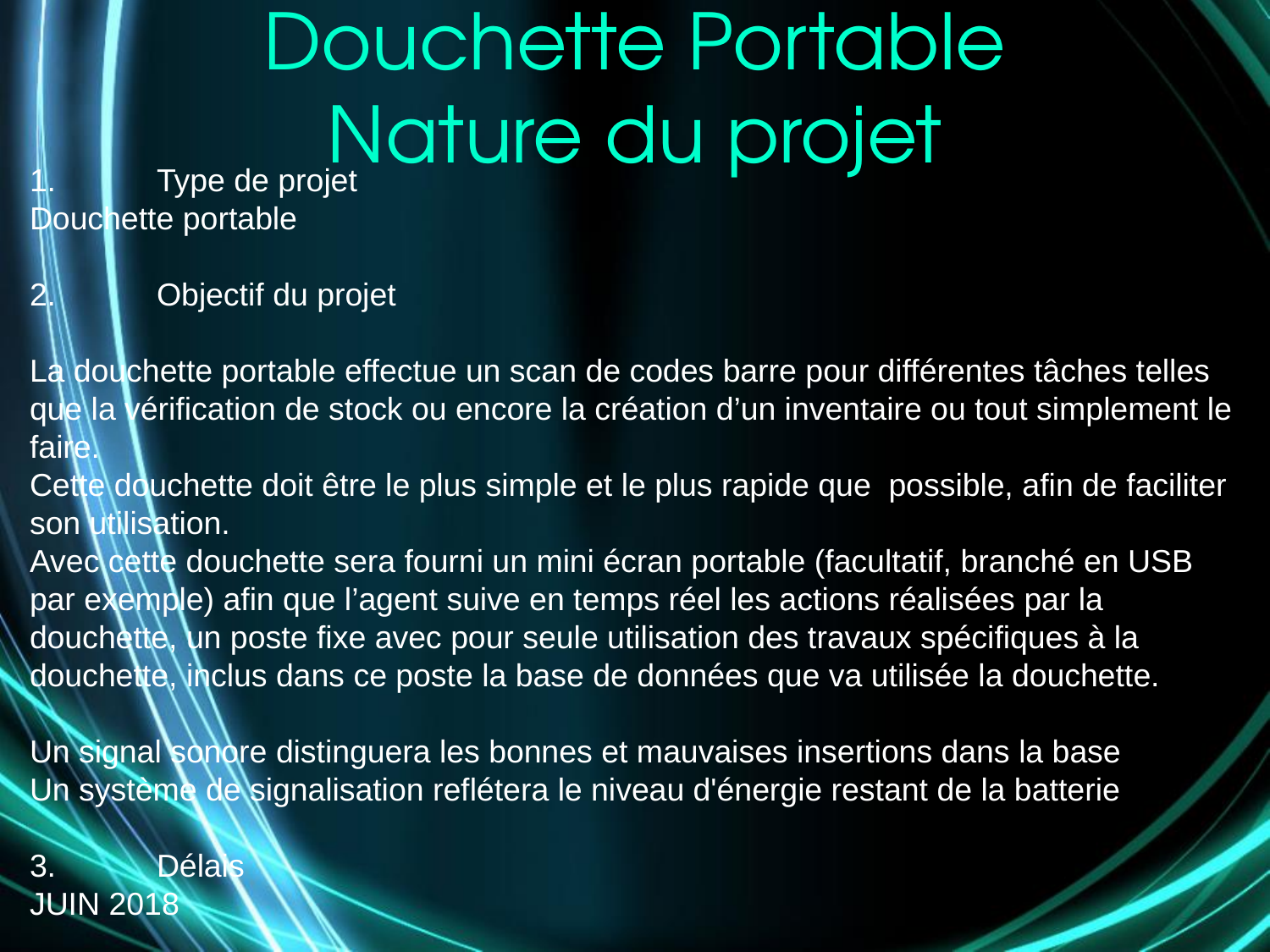

# Douchette Portable Nature du projet
1. 	Type de projet
Douchette portable

2. 	Objectif du projet

La douchette portable effectue un scan de codes barre pour différentes tâches telles que la vérification de stock ou encore la création d’un inventaire ou tout simplement le faire.
Cette douchette doit être le plus simple et le plus rapide que  possible, afin de faciliter son utilisation.
Avec cette douchette sera fourni un mini écran portable (facultatif, branché en USB par exemple) afin que l’agent suive en temps réel les actions réalisées par la douchette, un poste fixe avec pour seule utilisation des travaux spécifiques à la douchette, inclus dans ce poste la base de données que va utilisée la douchette.

Un signal sonore distinguera les bonnes et mauvaises insertions dans la base
Un système de signalisation reflétera le niveau d'énergie restant de la batterie

3. 	Délais
JUIN 2018